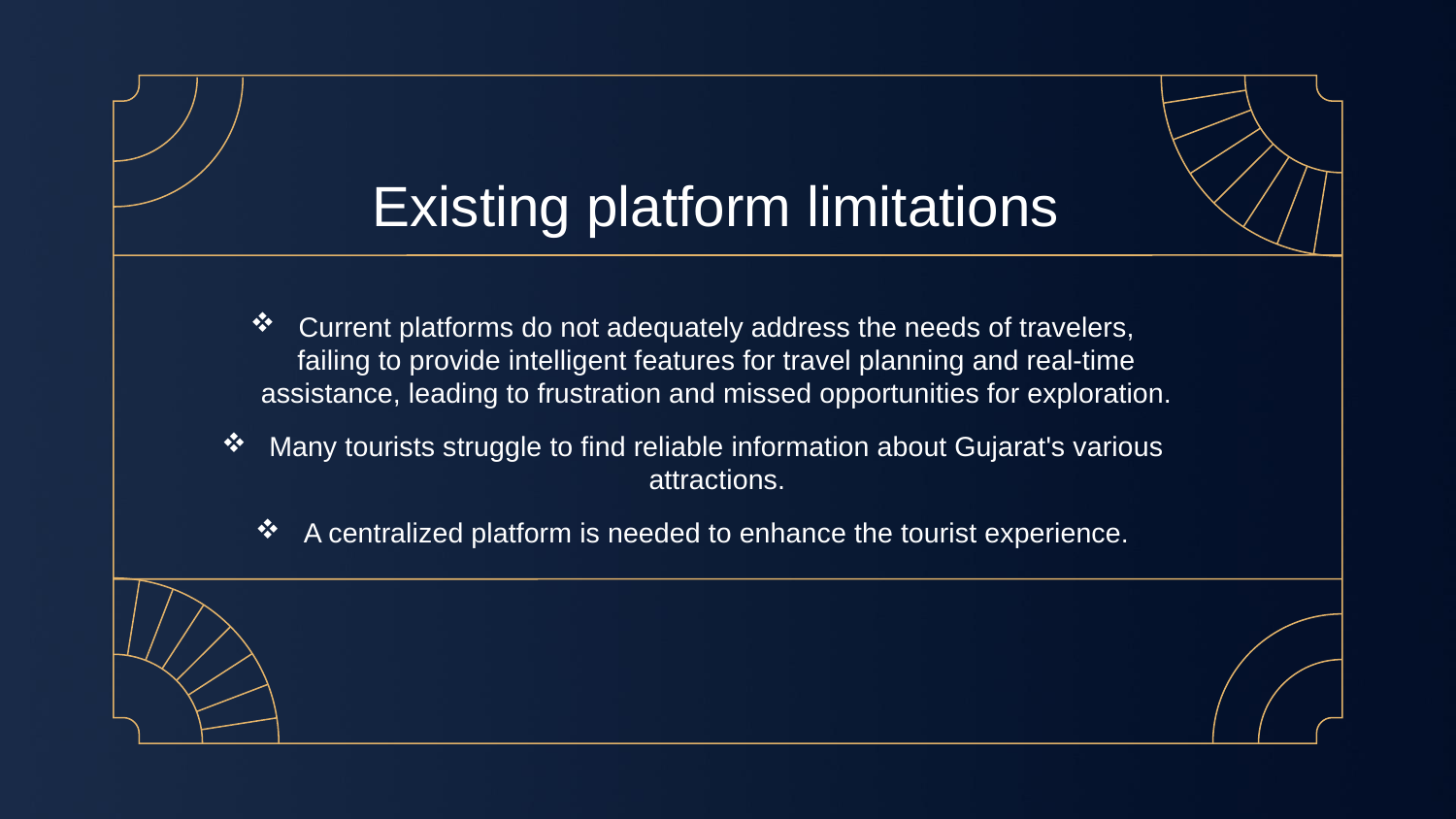

# Existing platform limitations

Current platforms do not adequately address the needs of travelers, failing to provide intelligent features for travel planning and real-time assistance, leading to frustration and missed opportunities for exploration.
Many tourists struggle to find reliable information about Gujarat's various attractions.
A centralized platform is needed to enhance the tourist experience.